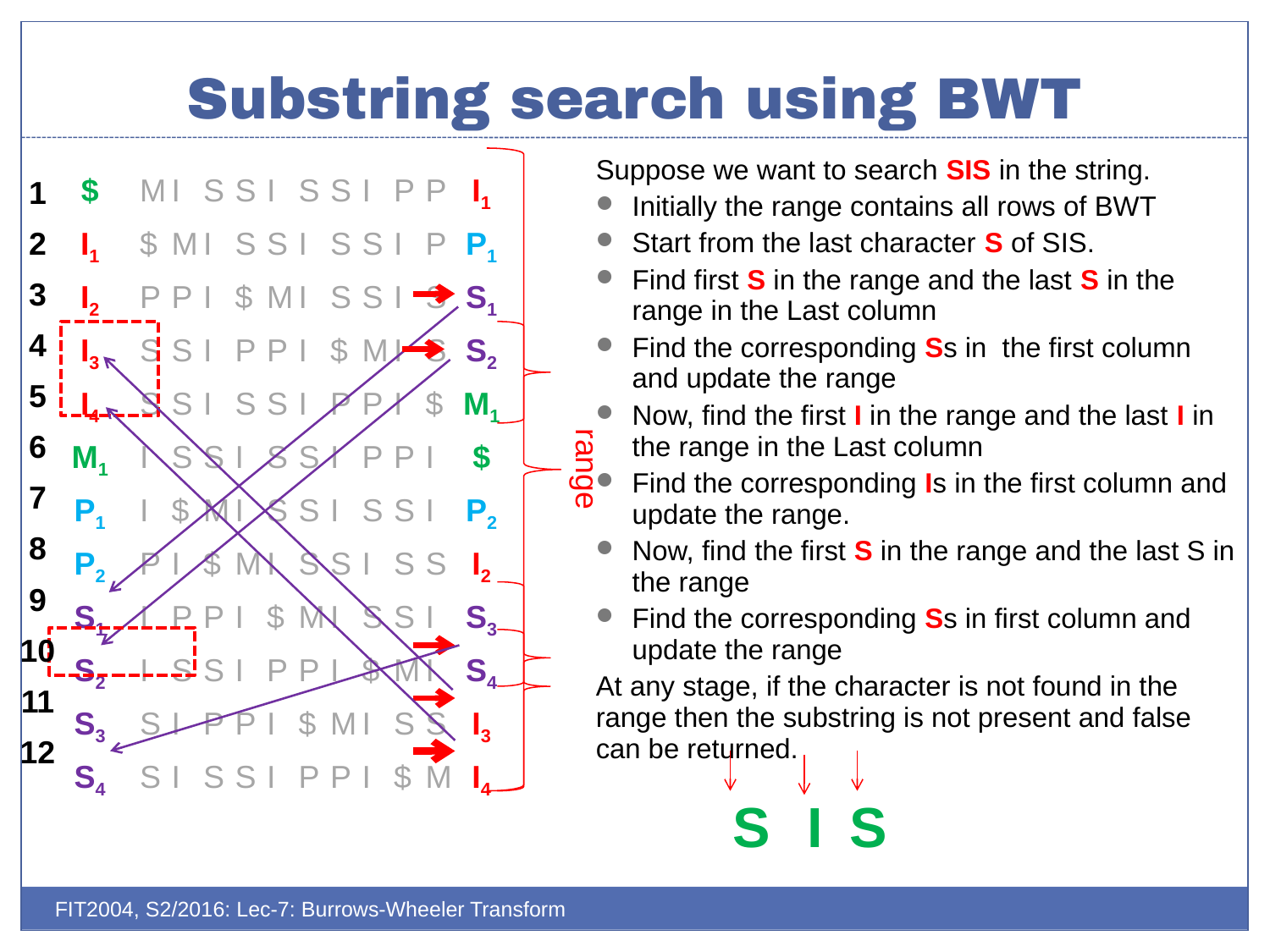

# Substring search using BWT
Suppose we want to search SIS in the string.
Initially the range contains all rows of BWT
Start from the last character S of SIS.
Find first S in the range and the last S in the range in the Last column
Find the corresponding Ss in  the first column and update the range
Now, find the first I in the range and the last I in the range in the Last column
Find the corresponding Is in the first column and update the range.
Now, find the first S in the range and the last S in the range
Find the corresponding Ss in first column and update the range
At any stage, if the character is not found in the range then the substring is not present and false can be returned.

| $ | M | I | S | S | I | S | S | I | P | P | I1 |
| --- | --- | --- | --- | --- | --- | --- | --- | --- | --- | --- | --- |
| I1 | $ | M | I | S | S | I | S | S | I | P | P1 |
| I2 | P | P | I | $ | M | I | S | S | I | S | S1 |
| I3 | S | S | I | P | P | I | $ | M | I | S | S2 |
| I4 | S | S | I | S | S | I | P | P | I | $ | M1 |
| M1 | I | S | S | I | S | S | I | P | P | I | $ |
| P1 | I | $ | M | I | S | S | I | S | S | I | P2 |
| P2 | P | I | $ | M | I | S | S | I | S | S | I2 |
| S1 | I | P | P | I | $ | M | I | S | S | I | S3 |
| S2 | I | S | S | I | P | P | I | $ | M | I | S4 |
| S3 | S | I | P | P | I | $ | M | I | S | S | I3 |
| S4 | S | I | S | S | I | P | P | I | $ | M | I4 |
| 1 |
| --- |
| 2 |
| 3 |
| 4 |
| 5 |
| 6 |
| 7 |
| 8 |
| 9 |
| 10 |
| 11 |
| 12 |

range

S
I
S
FIT2004, S2/2016: Lec-7: Burrows-Wheeler Transform